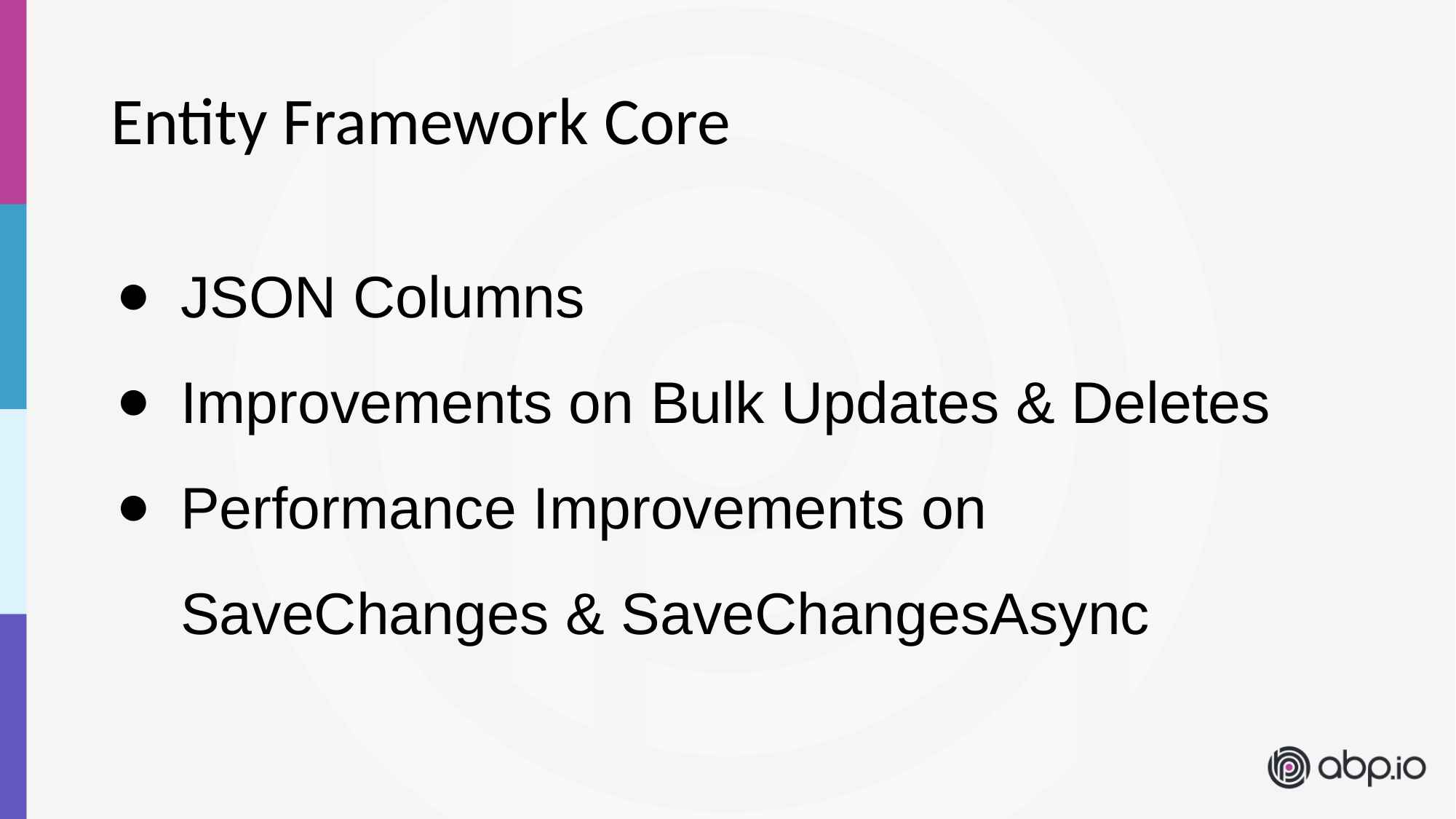

# Entity Framework Core
JSON Columns
Improvements on Bulk Updates & Deletes
Performance Improvements on SaveChanges & SaveChangesAsync